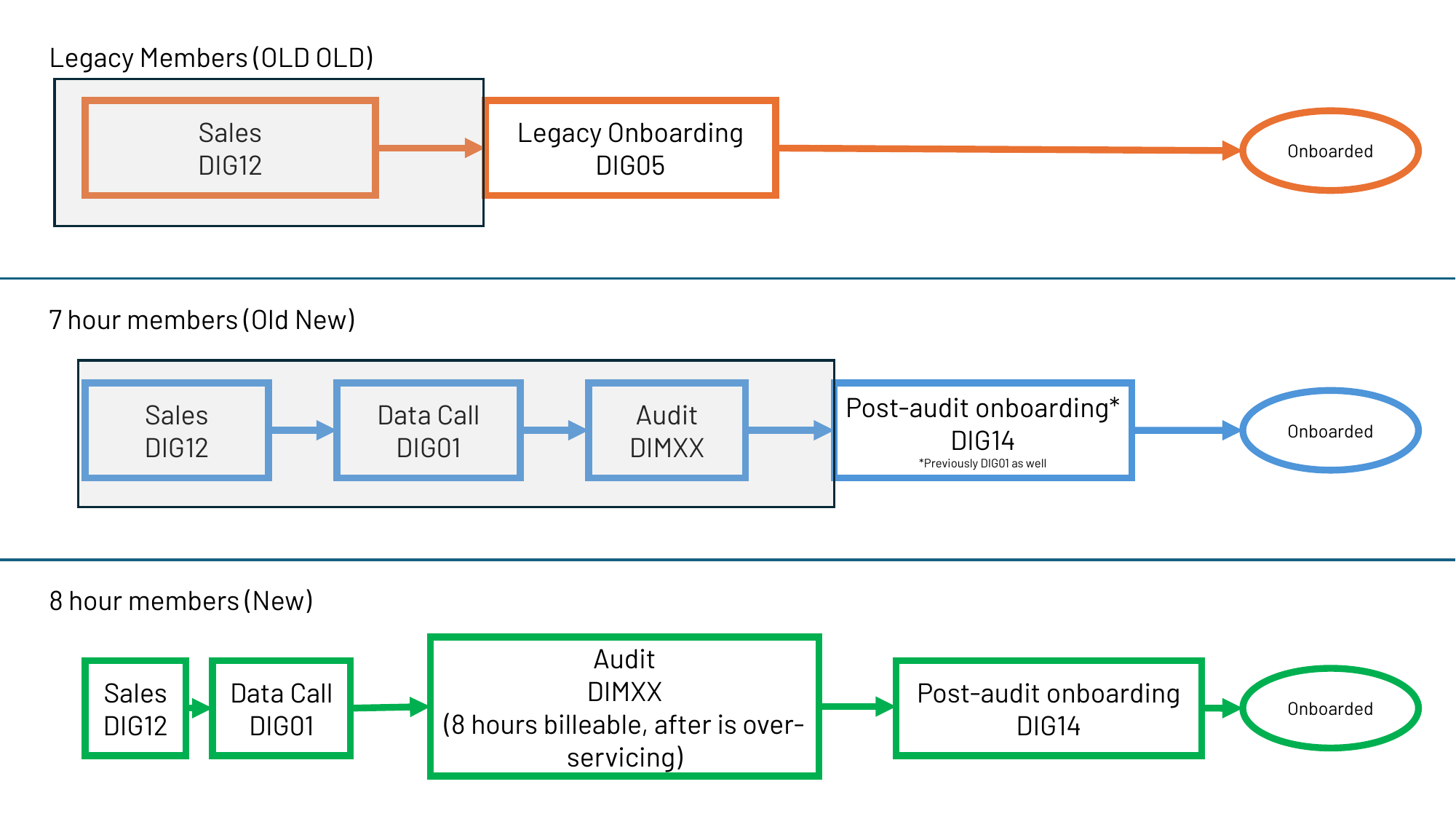

Legacy Members (OLD OLD)

Sales
DIG12
Legacy Onboarding
DIG05
Onboarded
7 hour members (Old New)

Sales
DIG12
Data Call
DIG01
Audit
DIMXX
Post-audit onboarding*
DIG14
*Previously DIG01 as well
Onboarded
8 hour members (New)
Audit
DIMXX
(8 hours billeable, after is over-servicing)
Sales
DIG12
Data Call
DIG01
Post-audit onboarding
DIG14
Onboarded